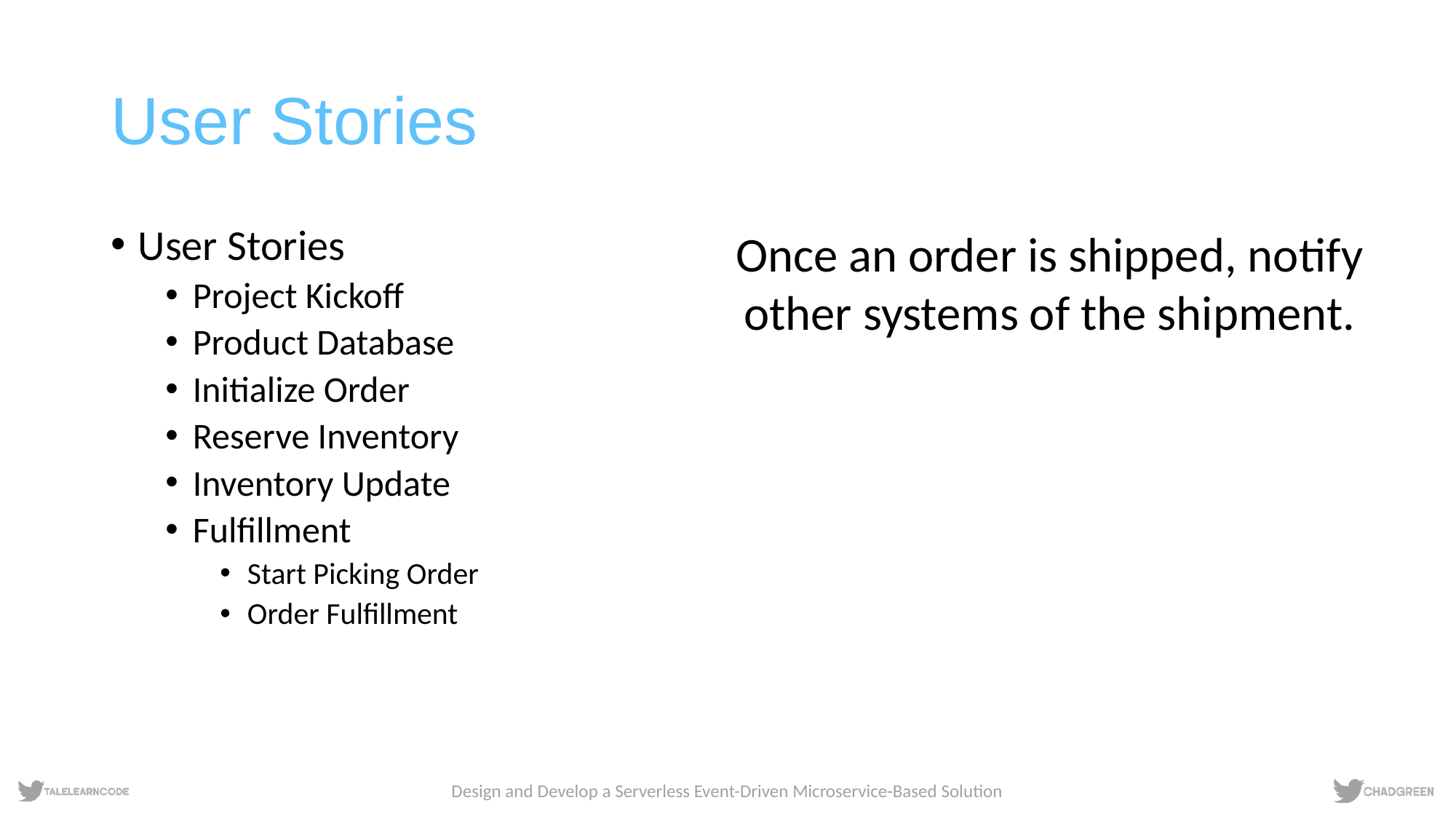

# User Stories
User Stories
Project Kickoff
Product Database
Initialize Order
Reserve Inventory
Inventory Update
Fulfillment
Start Picking Order
Order Fulfillment

Once an order is shipped, notify other systems of the shipment.